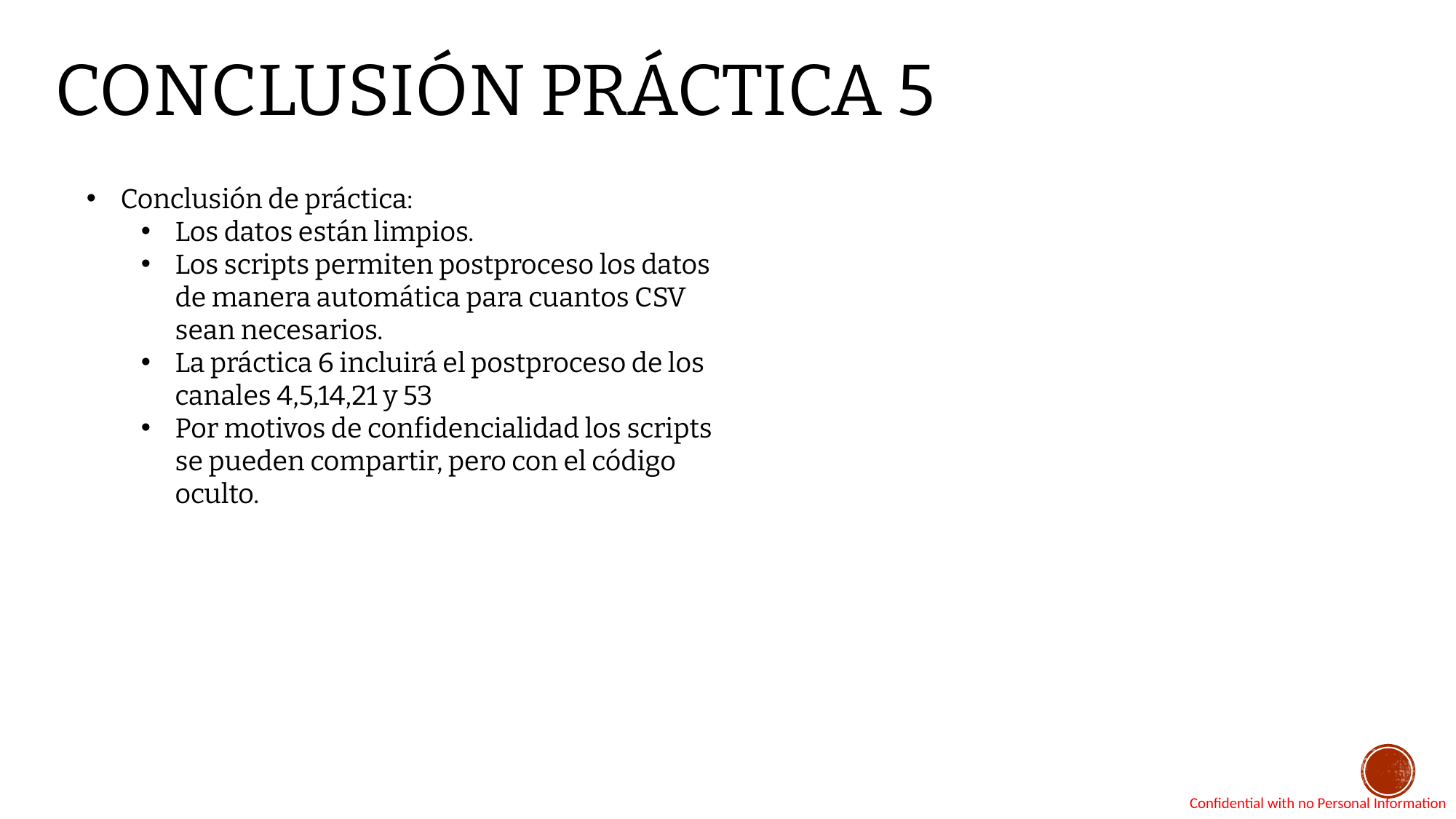

# Conclusión práctica 5
Conclusión de práctica:
Los datos están limpios.
Los scripts permiten postproceso los datos de manera automática para cuantos CSV sean necesarios.
La práctica 6 incluirá el postproceso de los canales 4,5,14,21 y 53
Por motivos de confidencialidad los scripts se pueden compartir, pero con el código oculto.